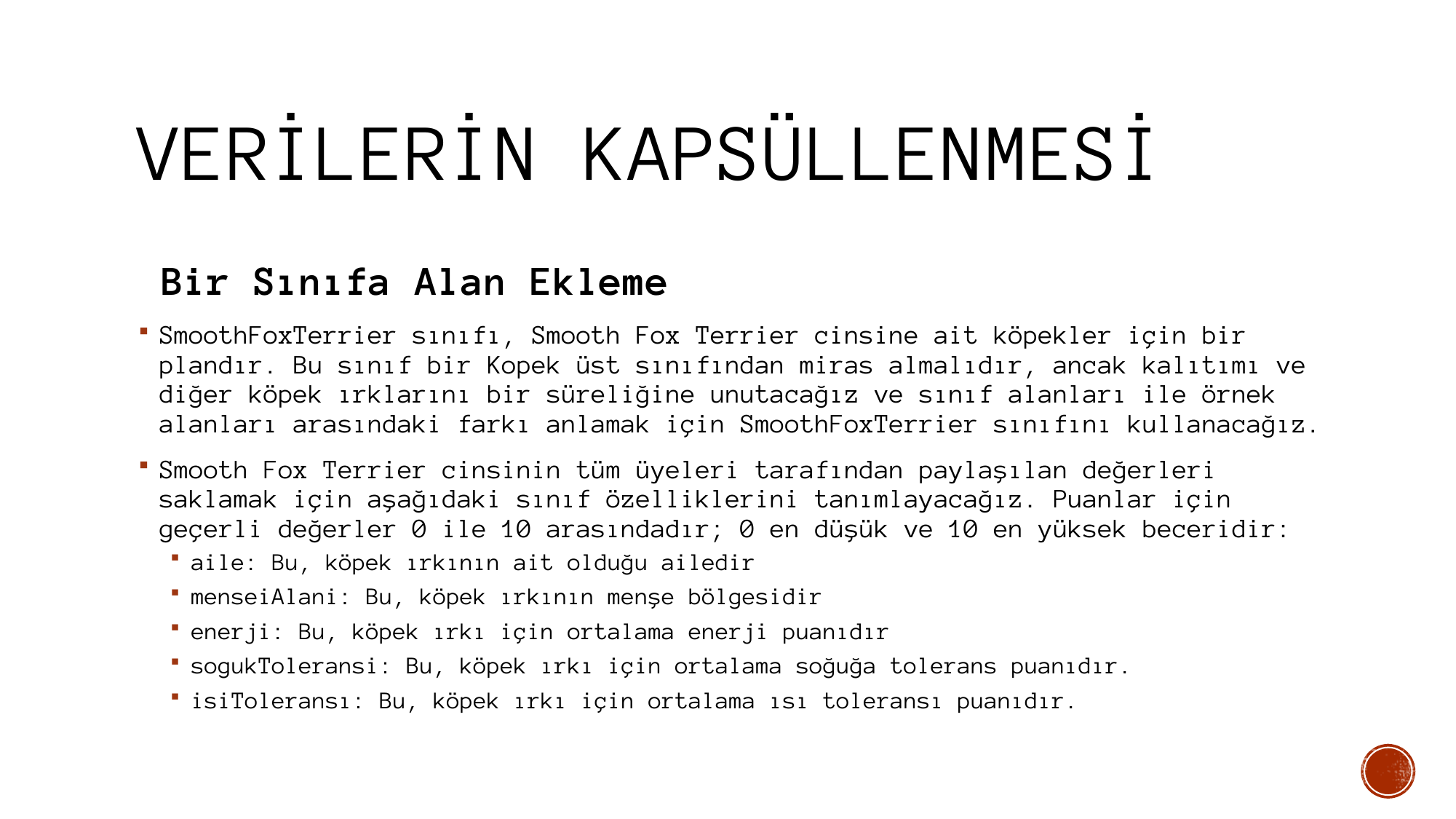

# Verilerin kapsüllenmesi
 Bir Sınıfa Alan Ekleme
SmoothFoxTerrier sınıfı, Smooth Fox Terrier cinsine ait köpekler için bir plandır. Bu sınıf bir Kopek üst sınıfından miras almalıdır, ancak kalıtımı ve diğer köpek ırklarını bir süreliğine unutacağız ve sınıf alanları ile örnek alanları arasındaki farkı anlamak için SmoothFoxTerrier sınıfını kullanacağız.
Smooth Fox Terrier cinsinin tüm üyeleri tarafından paylaşılan değerleri saklamak için aşağıdaki sınıf özelliklerini tanımlayacağız. Puanlar için geçerli değerler 0 ile 10 arasındadır; 0 en düşük ve 10 en yüksek beceridir:
aile: Bu, köpek ırkının ait olduğu ailedir
menseiAlani: Bu, köpek ırkının menşe bölgesidir
enerji: Bu, köpek ırkı için ortalama enerji puanıdır
sogukToleransi: Bu, köpek ırkı için ortalama soğuğa tolerans puanıdır.
isiToleransı: Bu, köpek ırkı için ortalama ısı toleransı puanıdır.